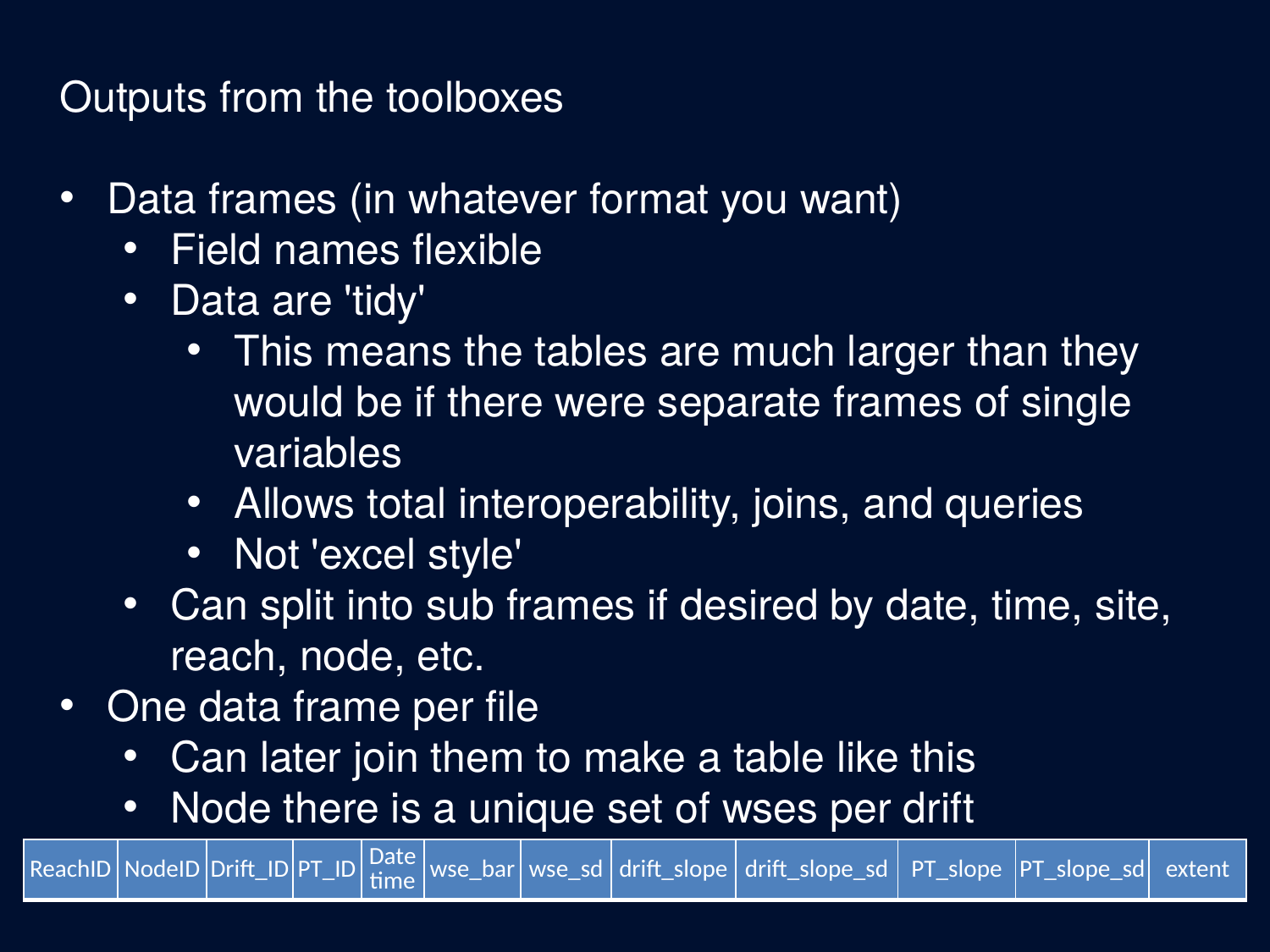

Outputs from the toolboxes

Data frames (in whatever format you want)
Field names flexible
Data are 'tidy'
This means the tables are much larger than they would be if there were separate frames of single variables
Allows total interoperability, joins, and queries
Not 'excel style'
Can split into sub frames if desired by date, time, site, reach, node, etc.
One data frame per file
Can later join them to make a table like this
Node there is a unique set of wses per drift

| ReachID | NodeID | Drift\_ID | PT\_ID | Date time | wse\_bar | wse\_sd | drift\_slope | drift\_slope\_sd | PT\_slope | PT\_slope\_sd | extent |
| --- | --- | --- | --- | --- | --- | --- | --- | --- | --- | --- | --- |